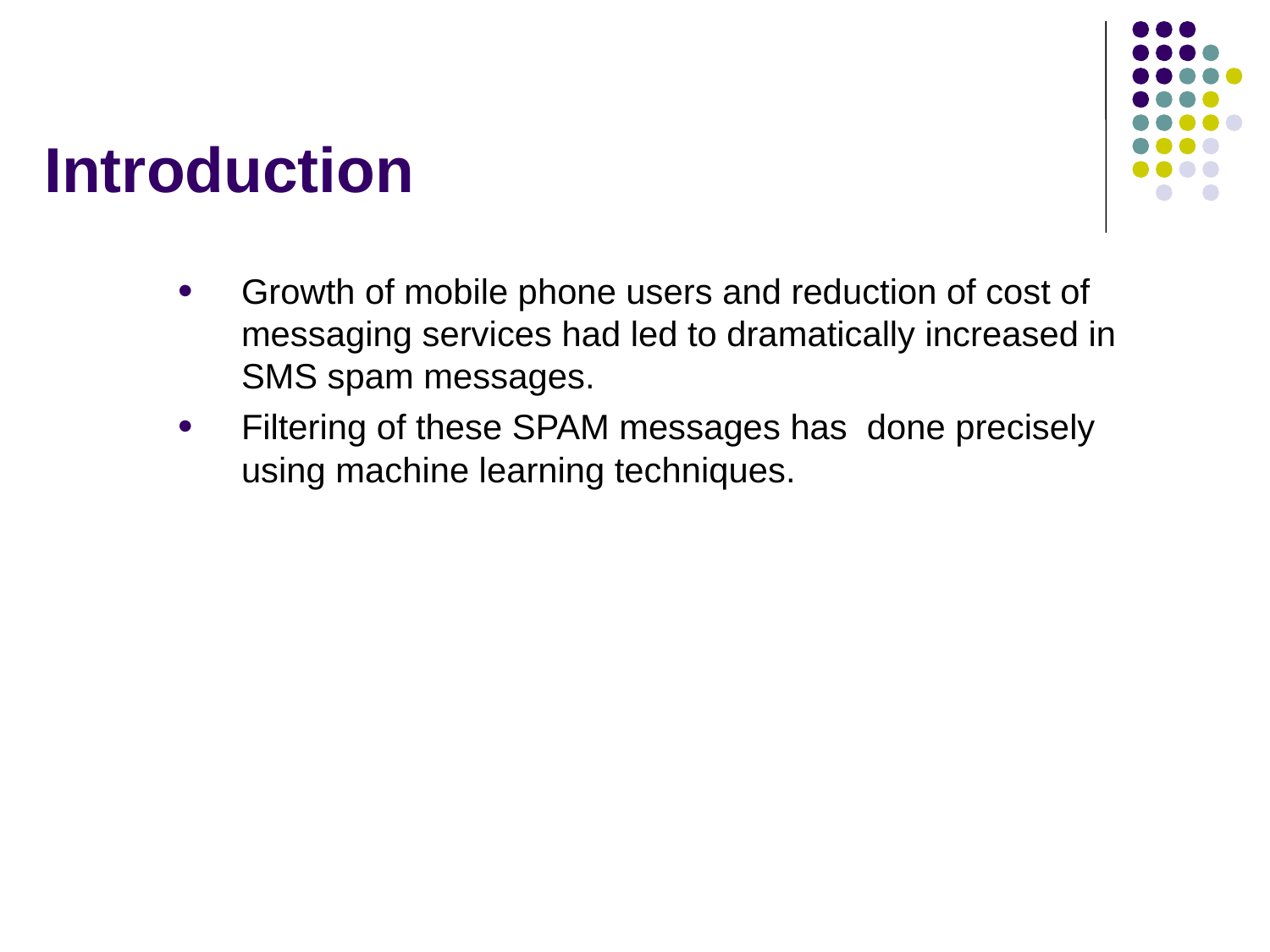

# Introduction

Growth of mobile phone users and reduction of cost of messaging services had led to dramatically increased in SMS spam messages.
Filtering of these SPAM messages has  done precisely using machine learning techniques.